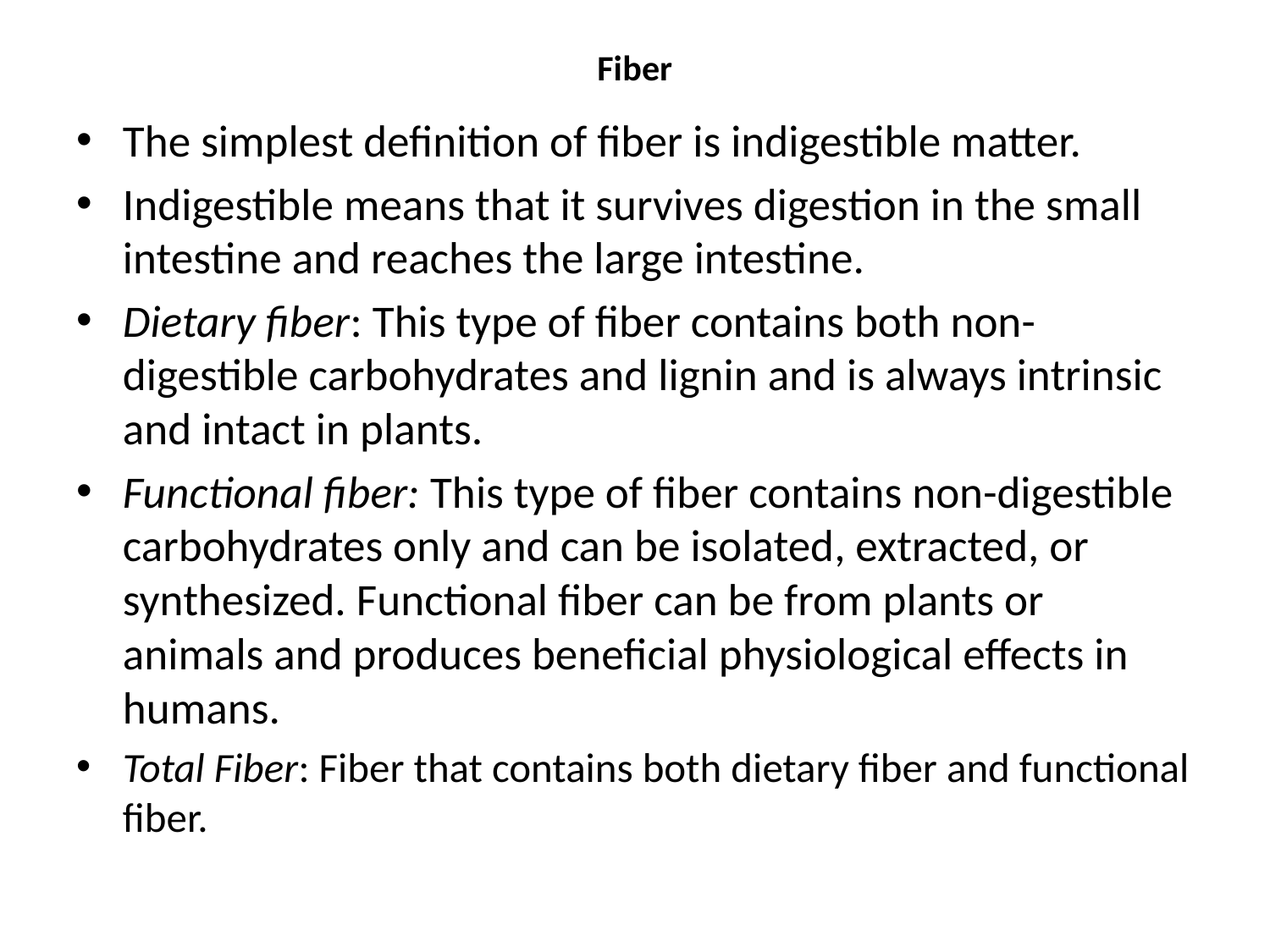

# Fiber
The simplest definition of fiber is indigestible matter.
Indigestible means that it survives digestion in the small intestine and reaches the large intestine.
Dietary fiber: This type of fiber contains both non-digestible carbohydrates and lignin and is always intrinsic and intact in plants.
Functional fiber: This type of fiber contains non-digestible carbohydrates only and can be isolated, extracted, or synthesized. Functional fiber can be from plants or animals and produces beneficial physiological effects in humans.
Total Fiber: Fiber that contains both dietary fiber and functional fiber.